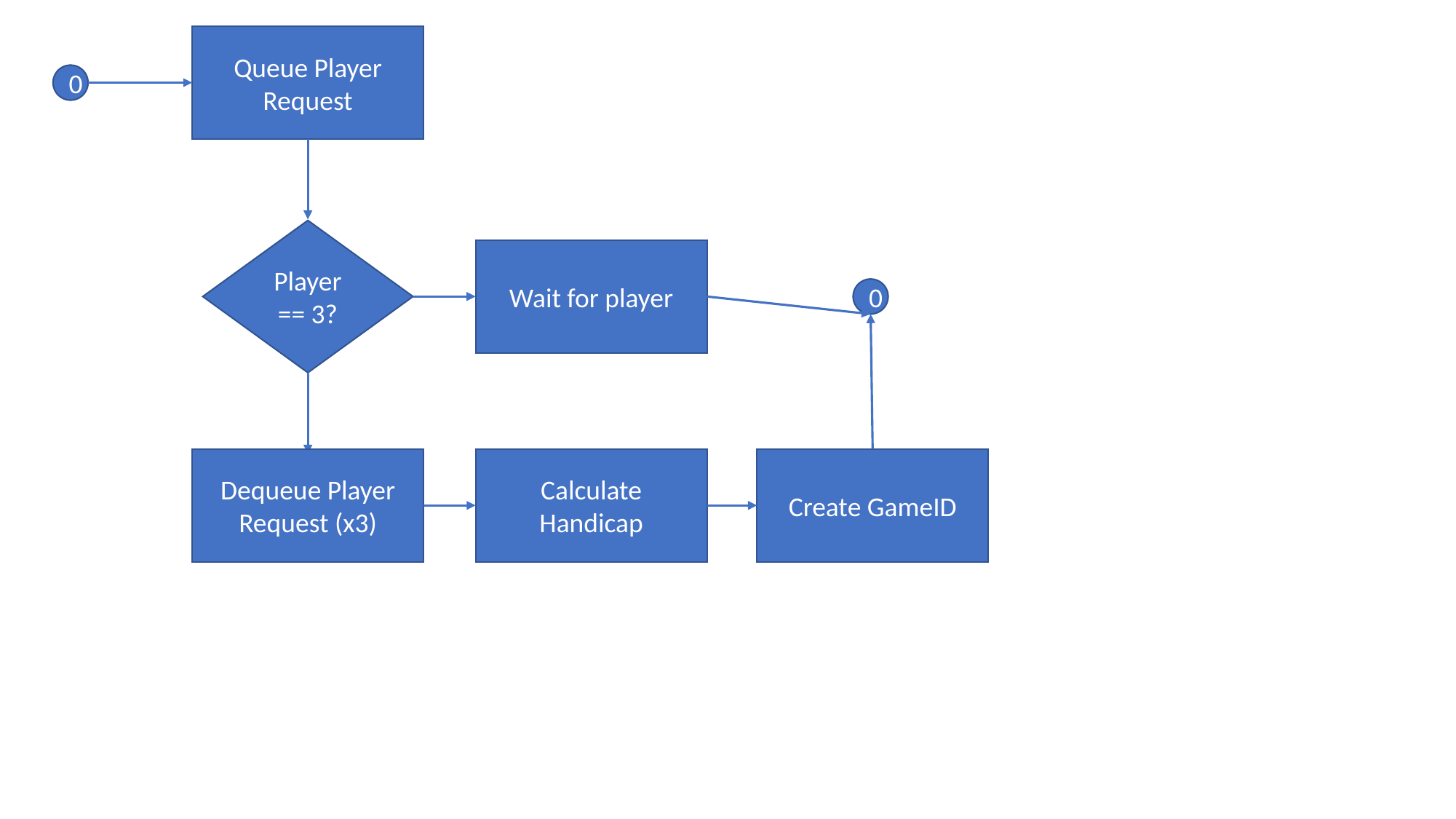

Queue Player Request
0
Player == 3?
Wait for player
0
Dequeue Player Request (x3)
Calculate Handicap
Create GameID